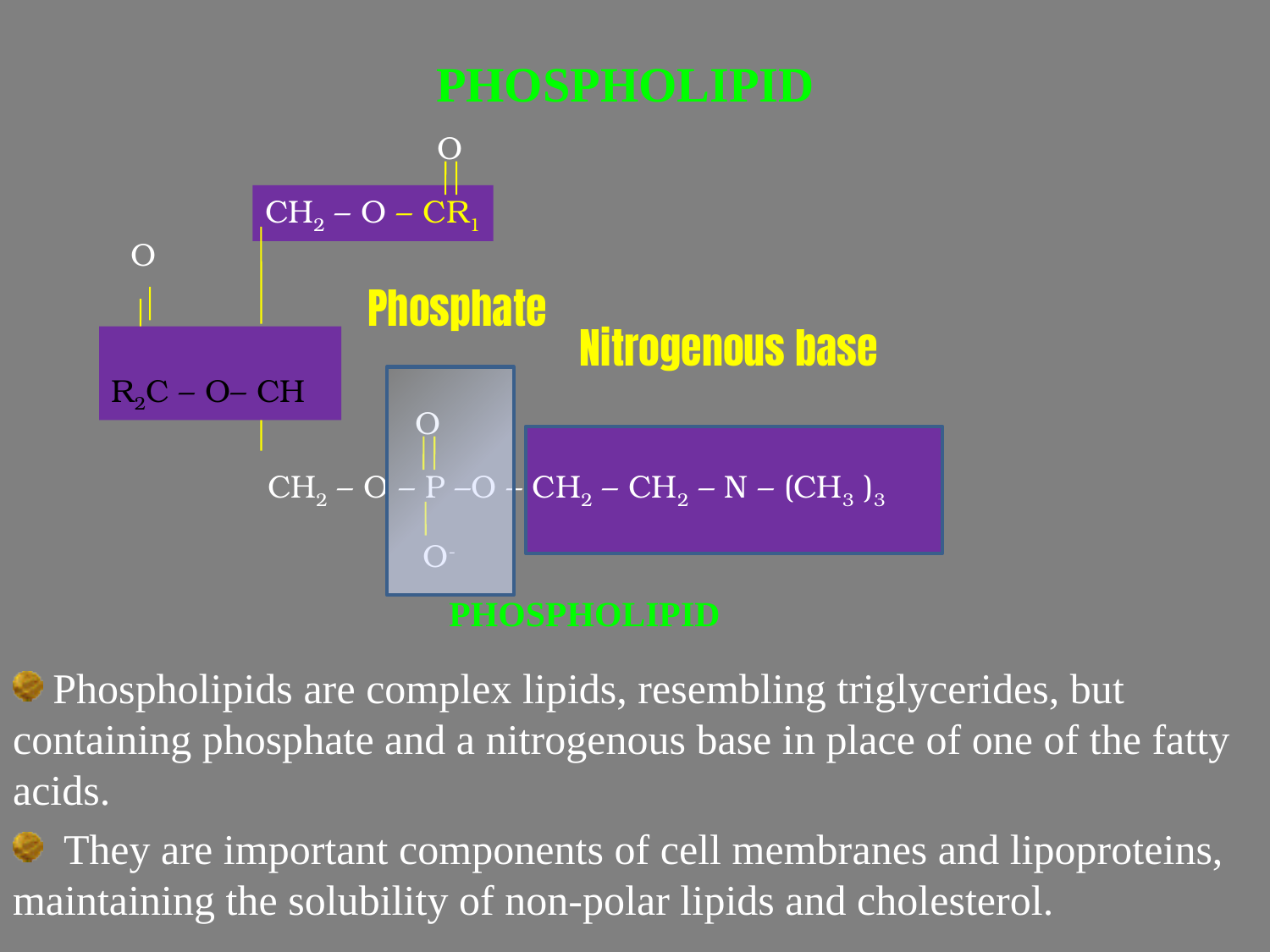

PHOSPHOLIPID
O

CH2 – O – CR1

O

O

(+)

O-
PHOSPHOLIPID
Phosphate
Nitrogenous base

R2C – O– CH

CH2 – O – P –O – CH2 – CH2 – N – (CH3 )3
 Phospholipids are complex lipids, resembling triglycerides, but containing phosphate and a nitrogenous base in place of one of the fatty acids.
  They are important components of cell membranes and lipoproteins, maintaining the solubility of non-polar lipids and cholesterol.